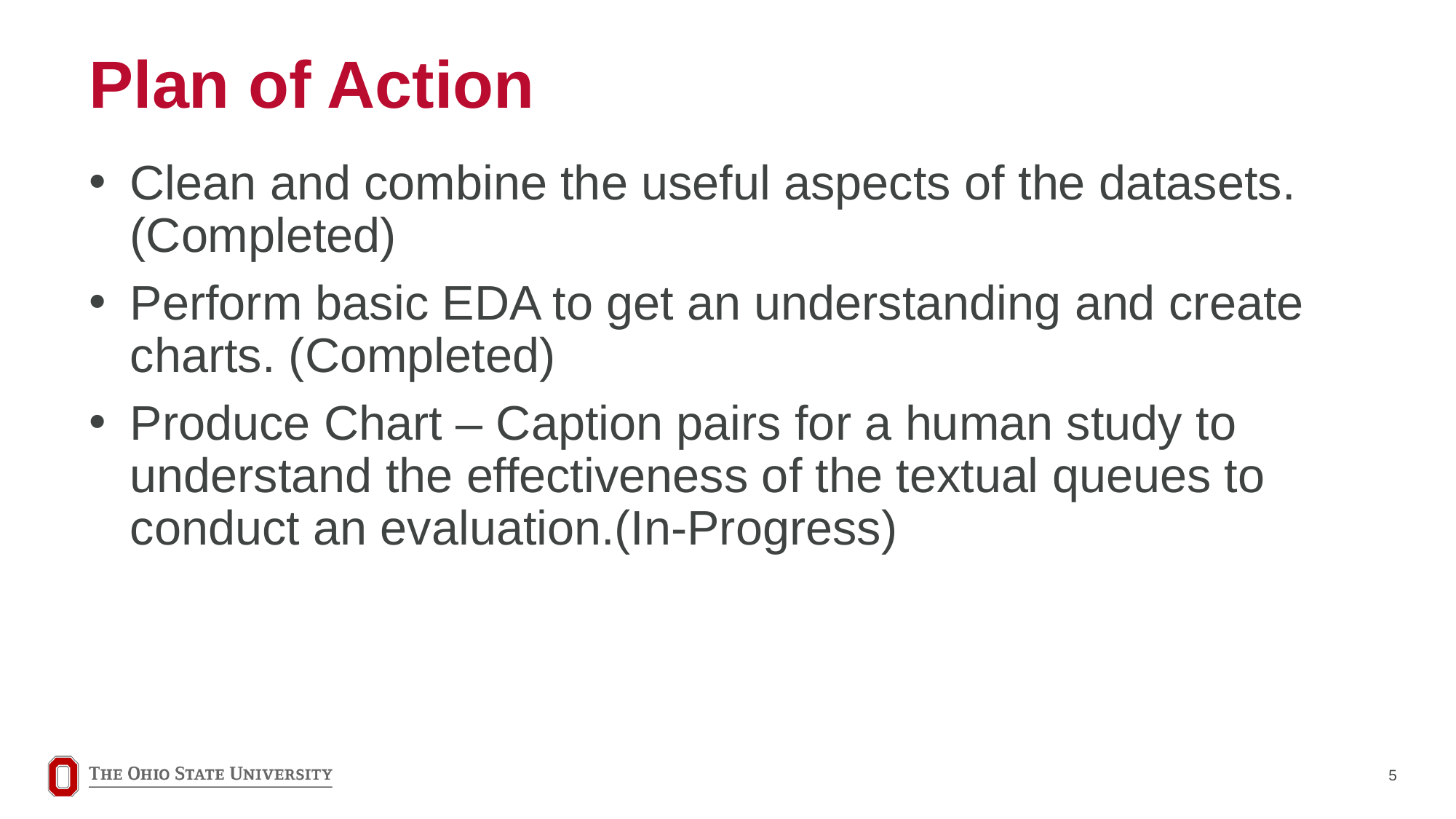

# Plan of Action
Clean and combine the useful aspects of the datasets. (Completed)
Perform basic EDA to get an understanding and create charts. (Completed)
Produce Chart – Caption pairs for a human study to understand the effectiveness of the textual queues to conduct an evaluation.(In-Progress)

5